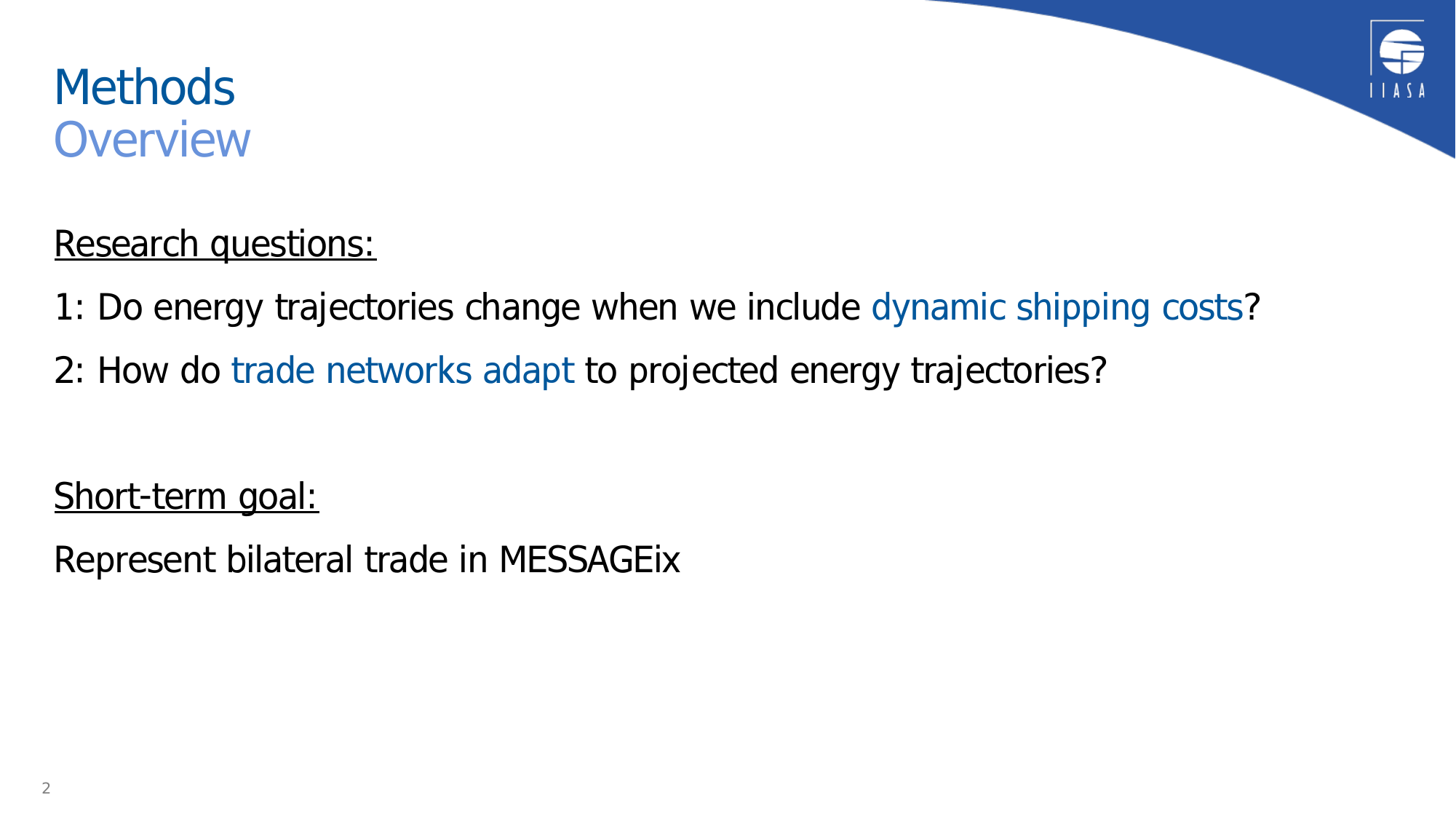

# Methods Overview
Research questions:
1: Do energy trajectories change when we include dynamic shipping costs?
2: How do trade networks adapt to projected energy trajectories?

Short-term goal:
Represent bilateral trade in MESSAGEix

2